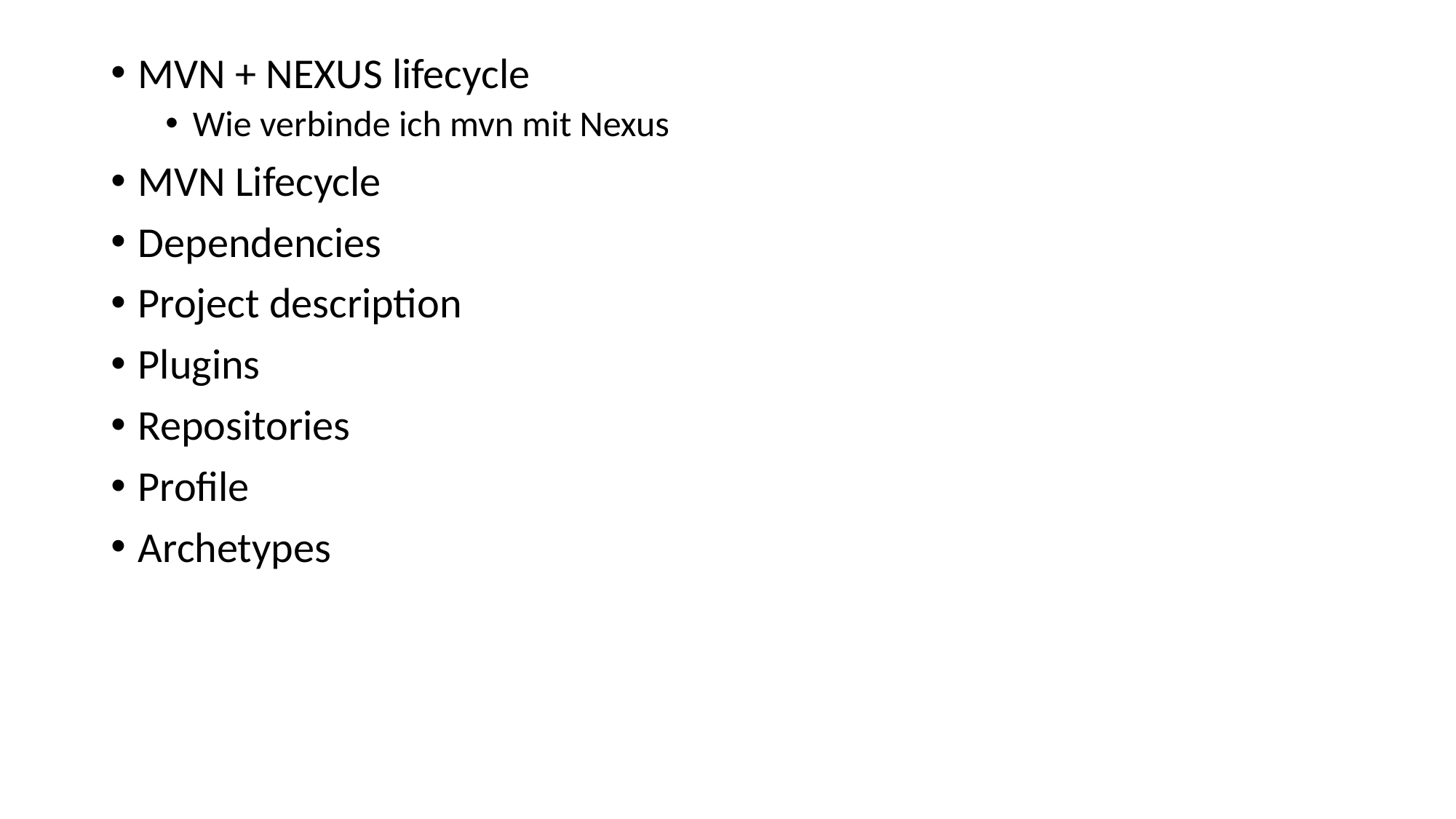

MVN + NEXUS lifecycle
Wie verbinde ich mvn mit Nexus
MVN Lifecycle
Dependencies
Project description
Plugins
Repositories
Profile
Archetypes